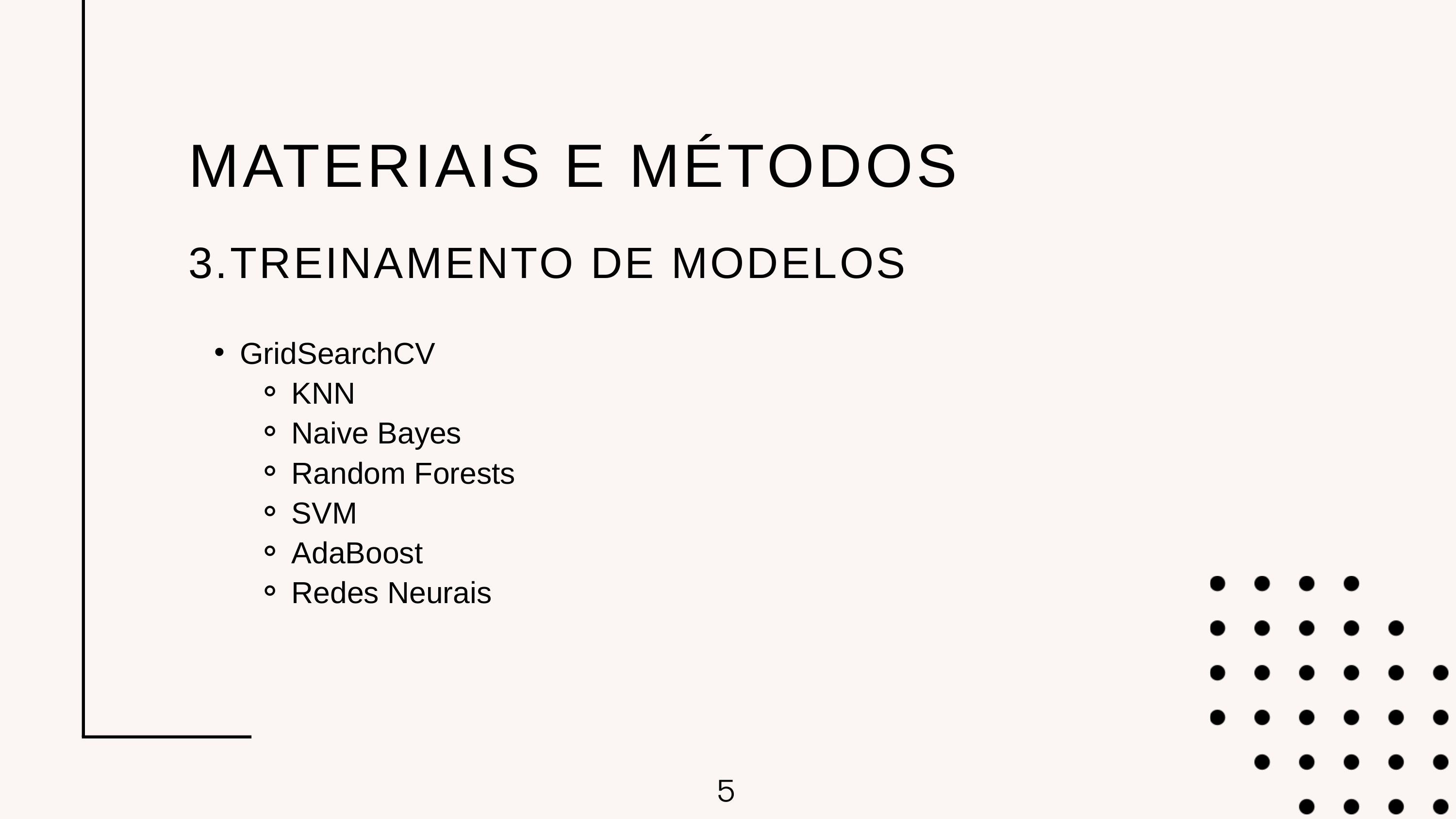

MATERIAIS E MÉTODOS
3.TREINAMENTO DE MODELOS

GridSearchCV
KNN
Naive Bayes
Random Forests
SVM
AdaBoost
Redes Neurais

5